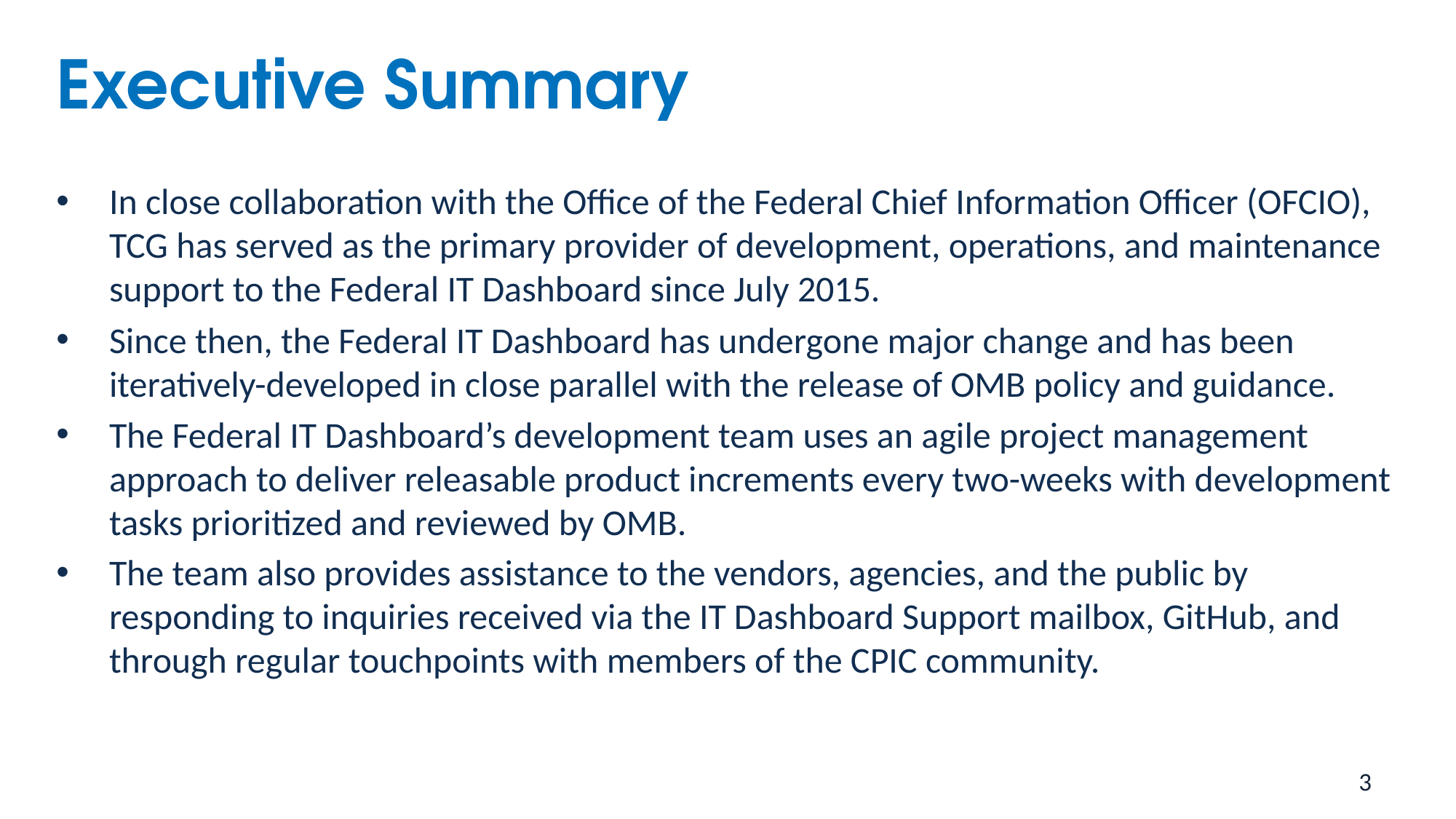

# Executive Summary
In close collaboration with the Office of the Federal Chief Information Officer (OFCIO), TCG has served as the primary provider of development, operations, and maintenance support to the Federal IT Dashboard since July 2015.
Since then, the Federal IT Dashboard has undergone major change and has been iteratively-developed in close parallel with the release of OMB policy and guidance.
The Federal IT Dashboard’s development team uses an agile project management approach to deliver releasable product increments every two-weeks with development tasks prioritized and reviewed by OMB.
The team also provides assistance to the vendors, agencies, and the public by responding to inquiries received via the IT Dashboard Support mailbox, GitHub, and through regular touchpoints with members of the CPIC community.

3